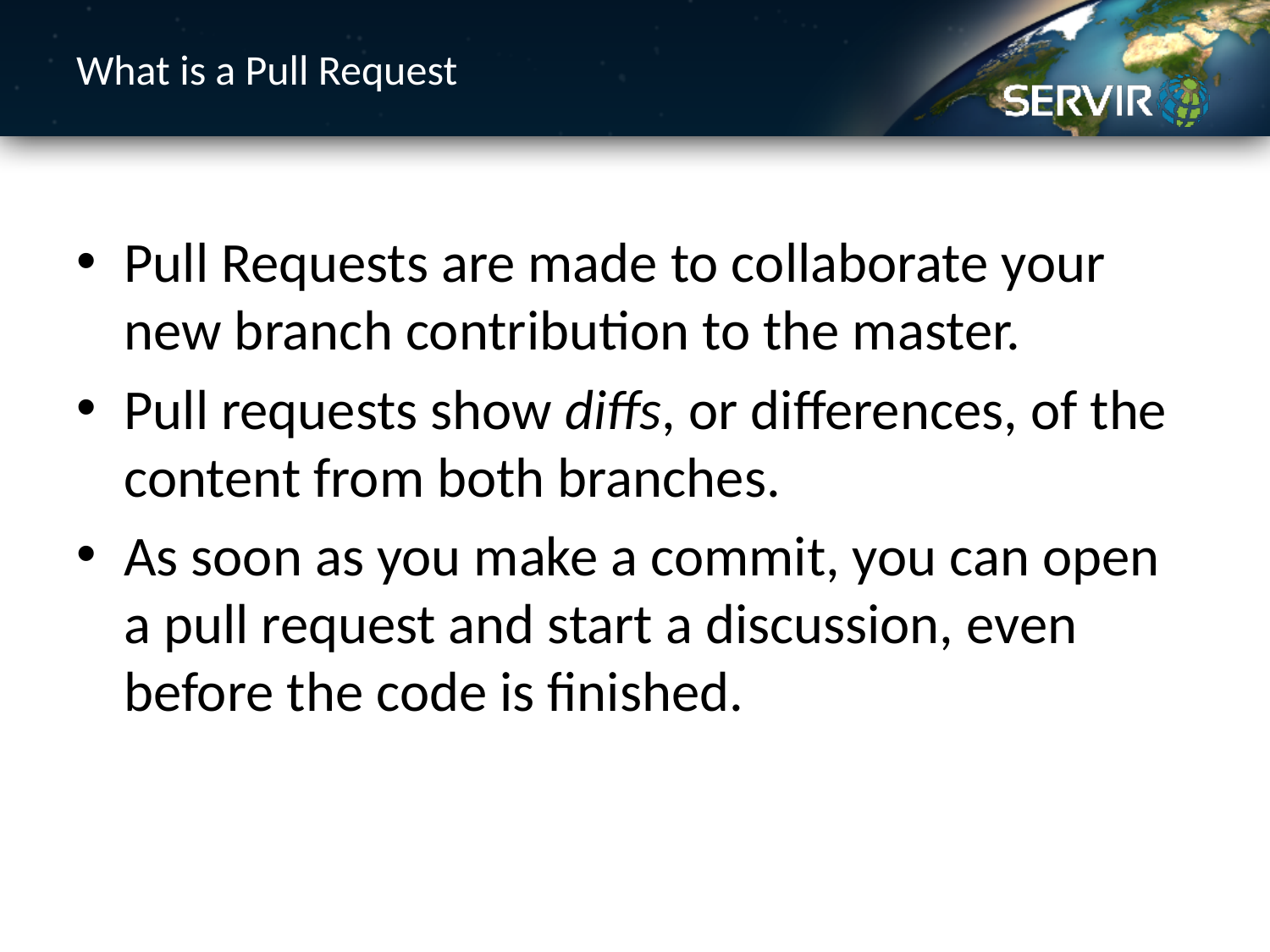

# What is a Pull Request
Pull Requests are made to collaborate your new branch contribution to the master.
Pull requests show diffs, or differences, of the content from both branches.
As soon as you make a commit, you can open a pull request and start a discussion, even before the code is finished.